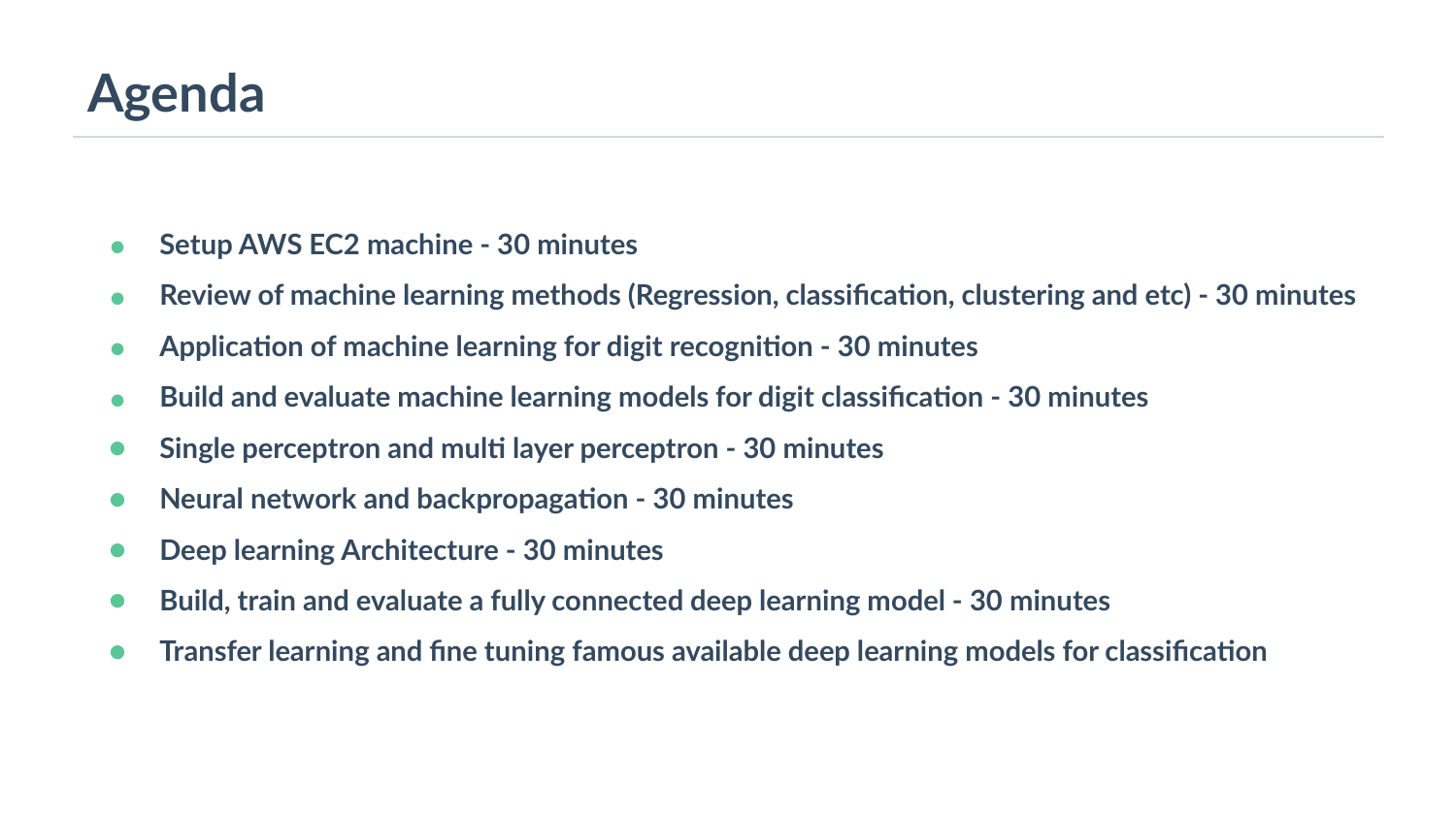

# Agenda
Setup AWS EC2 machine - 30 minutes
Review of machine learning methods (Regression, classification, clustering and etc) - 30 minutes
Application of machine learning for digit recognition - 30 minutes
Build and evaluate machine learning models for digit classification - 30 minutes
Single perceptron and multi layer perceptron - 30 minutes
Neural network and backpropagation - 30 minutes
Deep learning Architecture - 30 minutes
Build, train and evaluate a fully connected deep learning model - 30 minutes
Transfer learning and fine tuning famous available deep learning models for classification